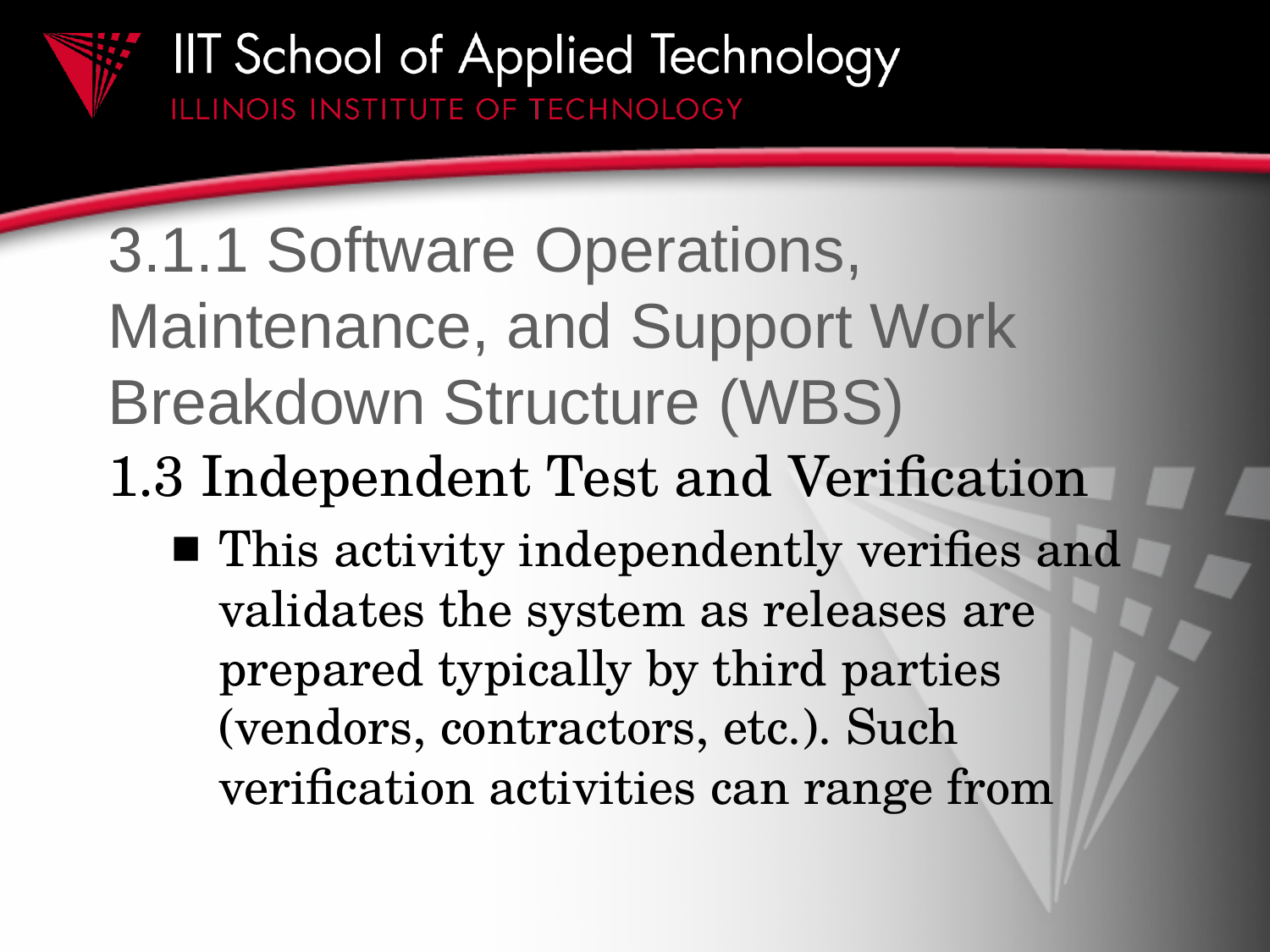

# 3.1.1 Software Operations, Maintenance, and Support Work Breakdown Structure (WBS)
1.3 Independent Test and Verification
This activity independently verifies and validates the system as releases are prepared typically by third parties (vendors, contractors, etc.). Such verification activities can range from